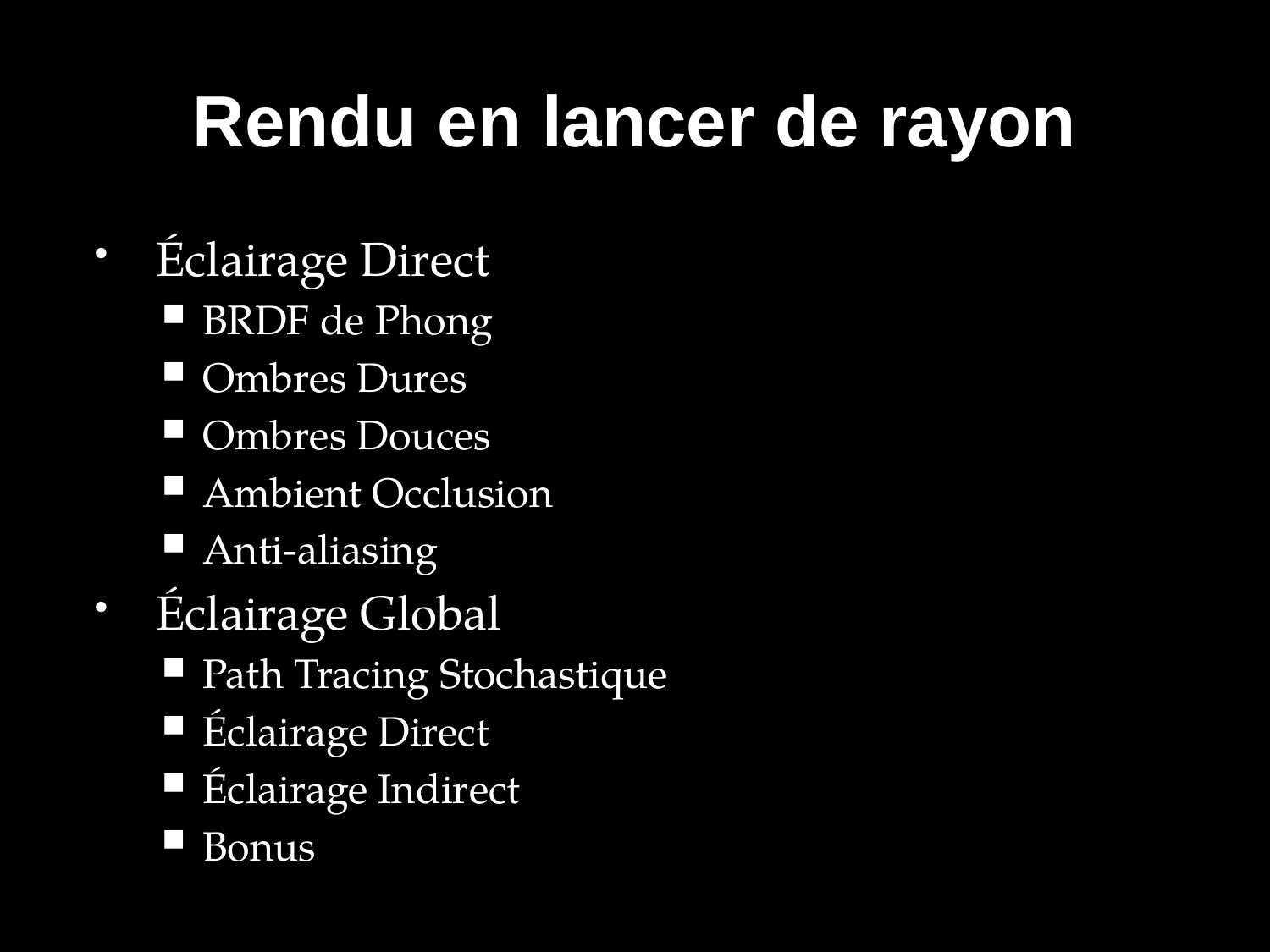

# Rendu en lancer de rayon
Éclairage Direct
BRDF de Phong
Ombres Dures
Ombres Douces
Ambient Occlusion
Anti-aliasing
Éclairage Global
Path Tracing Stochastique
Éclairage Direct
Éclairage Indirect
Bonus